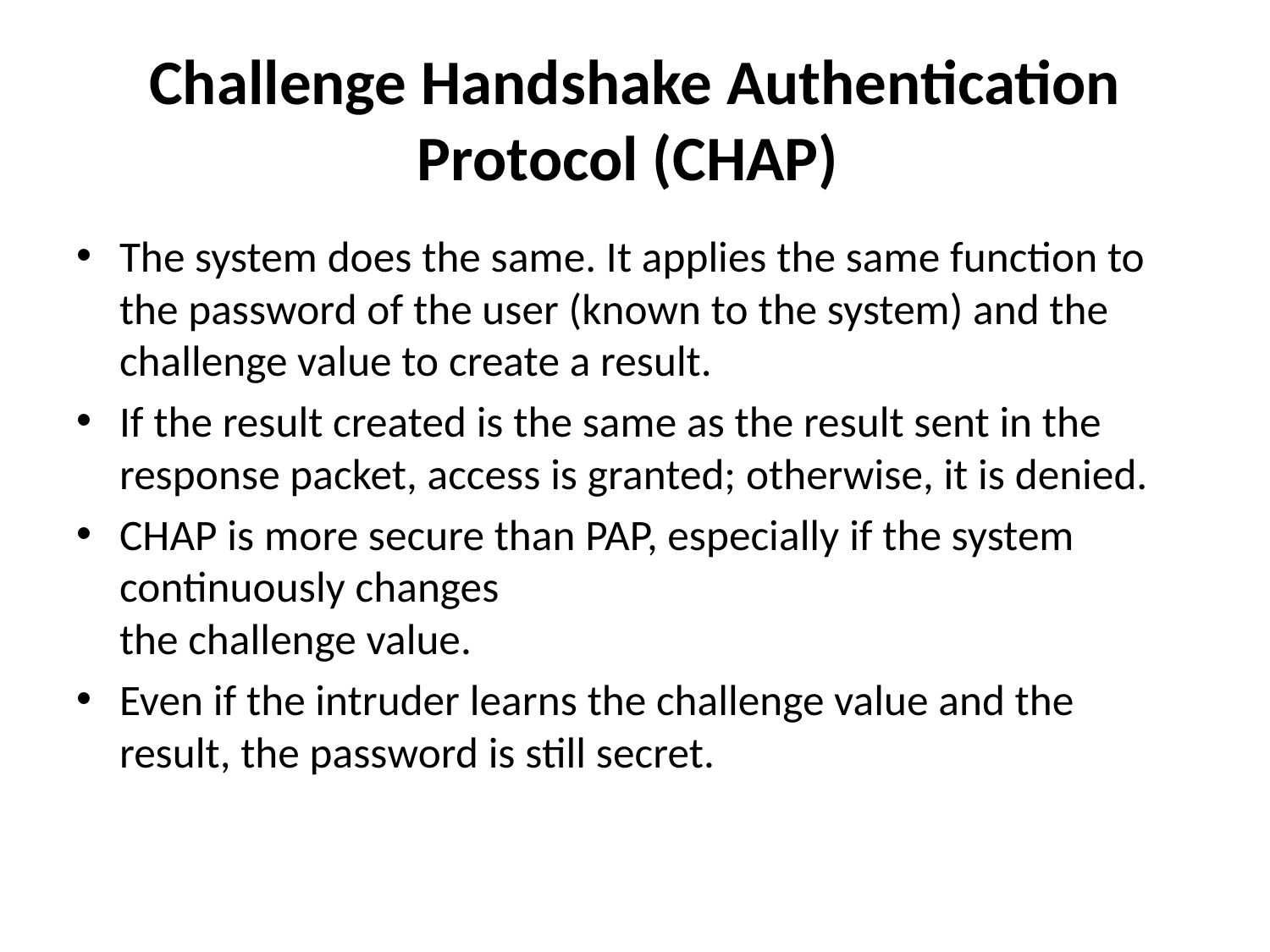

# Challenge Handshake Authentication Protocol (CHAP)
The system does the same. It applies the same function to the password of the user (known to the system) and the challenge value to create a result.
If the result created is the same as the result sent in the response packet, access is granted; otherwise, it is denied.
CHAP is more secure than PAP, especially if the system continuously changes
the challenge value.
Even if the intruder learns the challenge value and the result, the password is still secret.